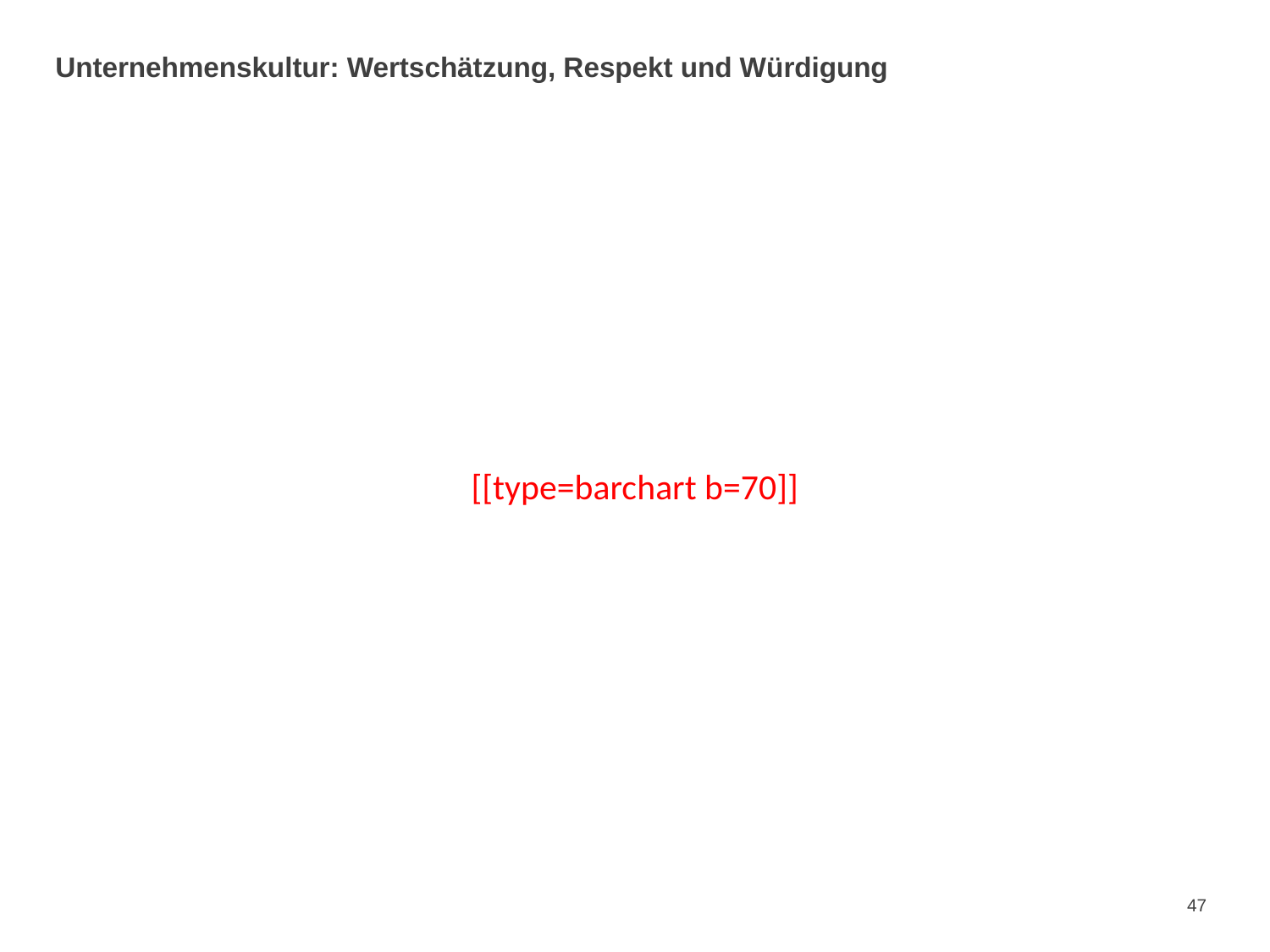

# Unternehmenskultur: Wertschätzung, Respekt und Würdigung
[[type=barchart b=70]]
47